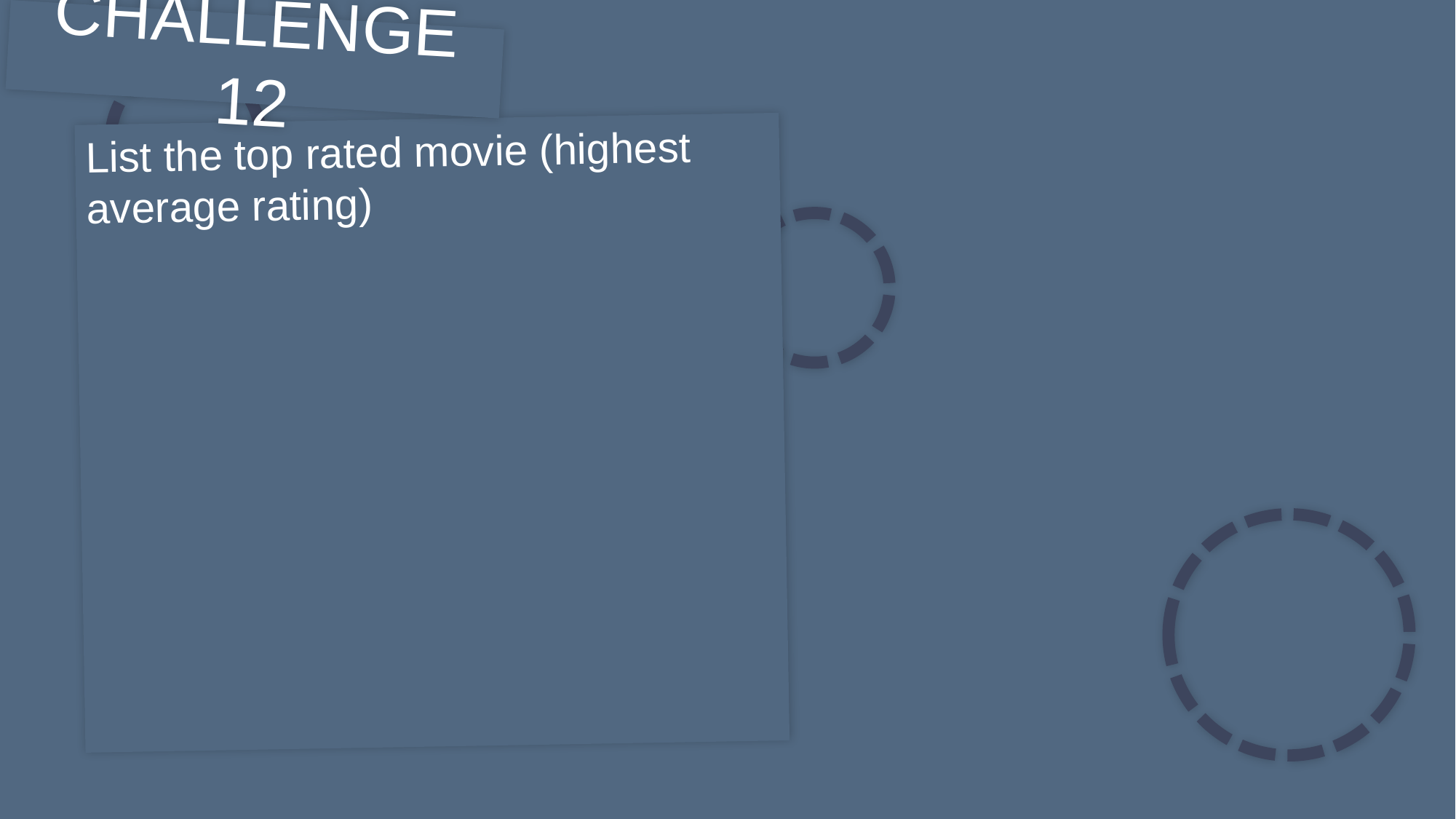

CHALLENGE 12

List the top rated movie (highest average rating)